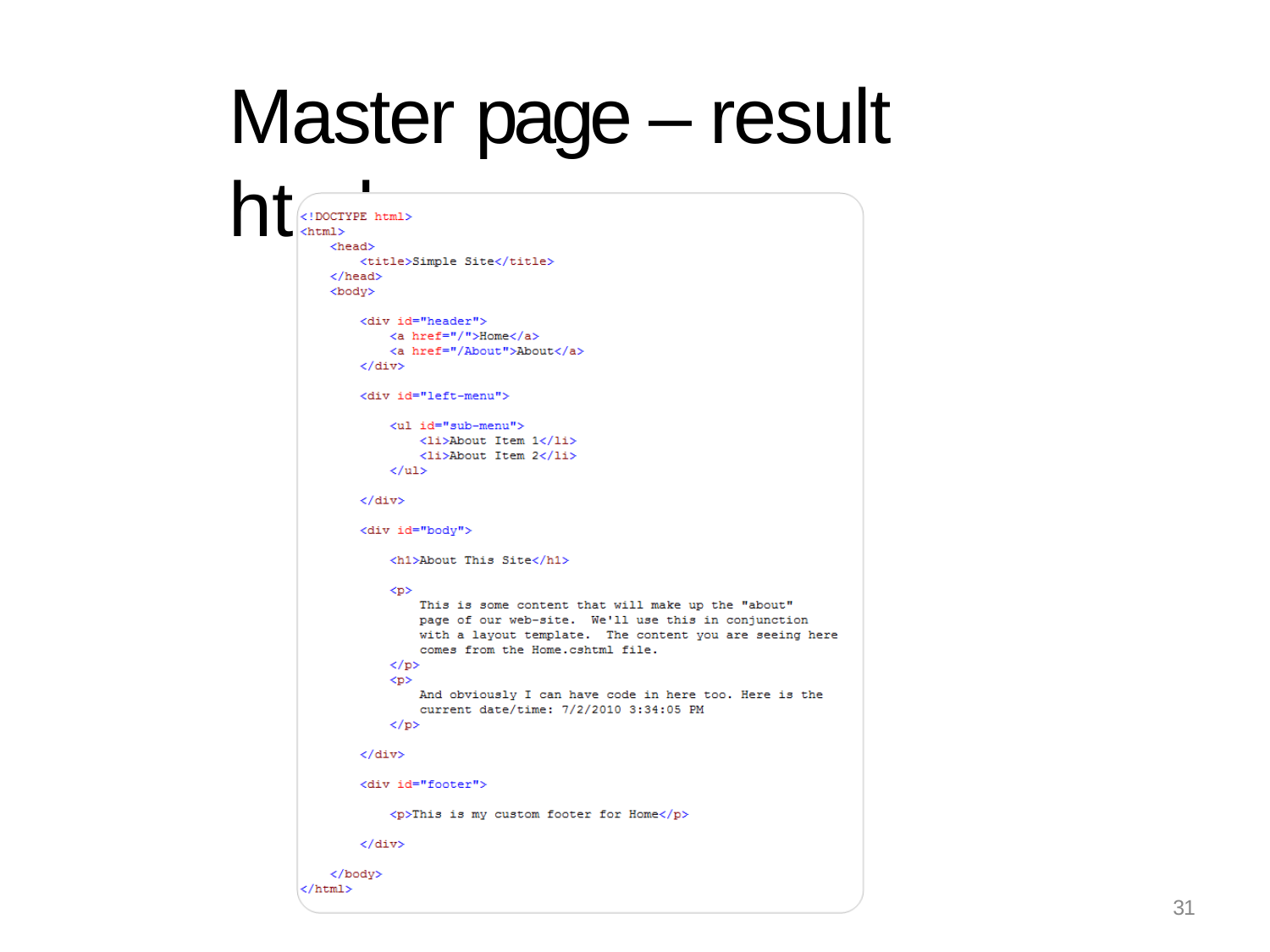

# Master page – result html

31